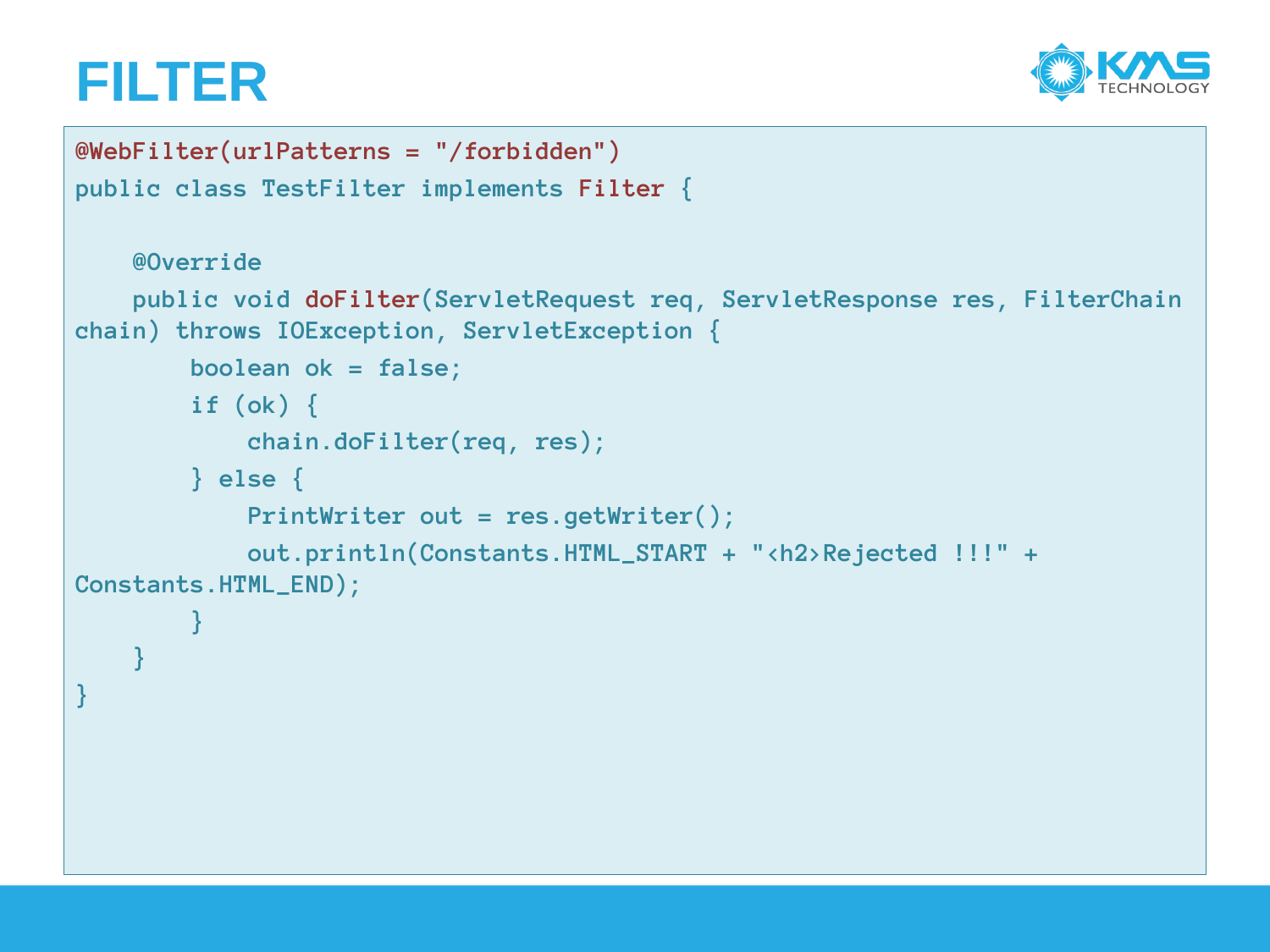

# filter
@WebFilter(urlPatterns = "/forbidden")
public class TestFilter implements Filter {

    @Override
    public void doFilter(ServletRequest req, ServletResponse res, FilterChain chain) throws IOException, ServletException {
        boolean ok = false;
        if (ok) {
            chain.doFilter(req, res);
        } else {
            PrintWriter out = res.getWriter();
            out.println(Constants.HTML_START + "<h2>Rejected !!!" + Constants.HTML_END);
        }
    }
}